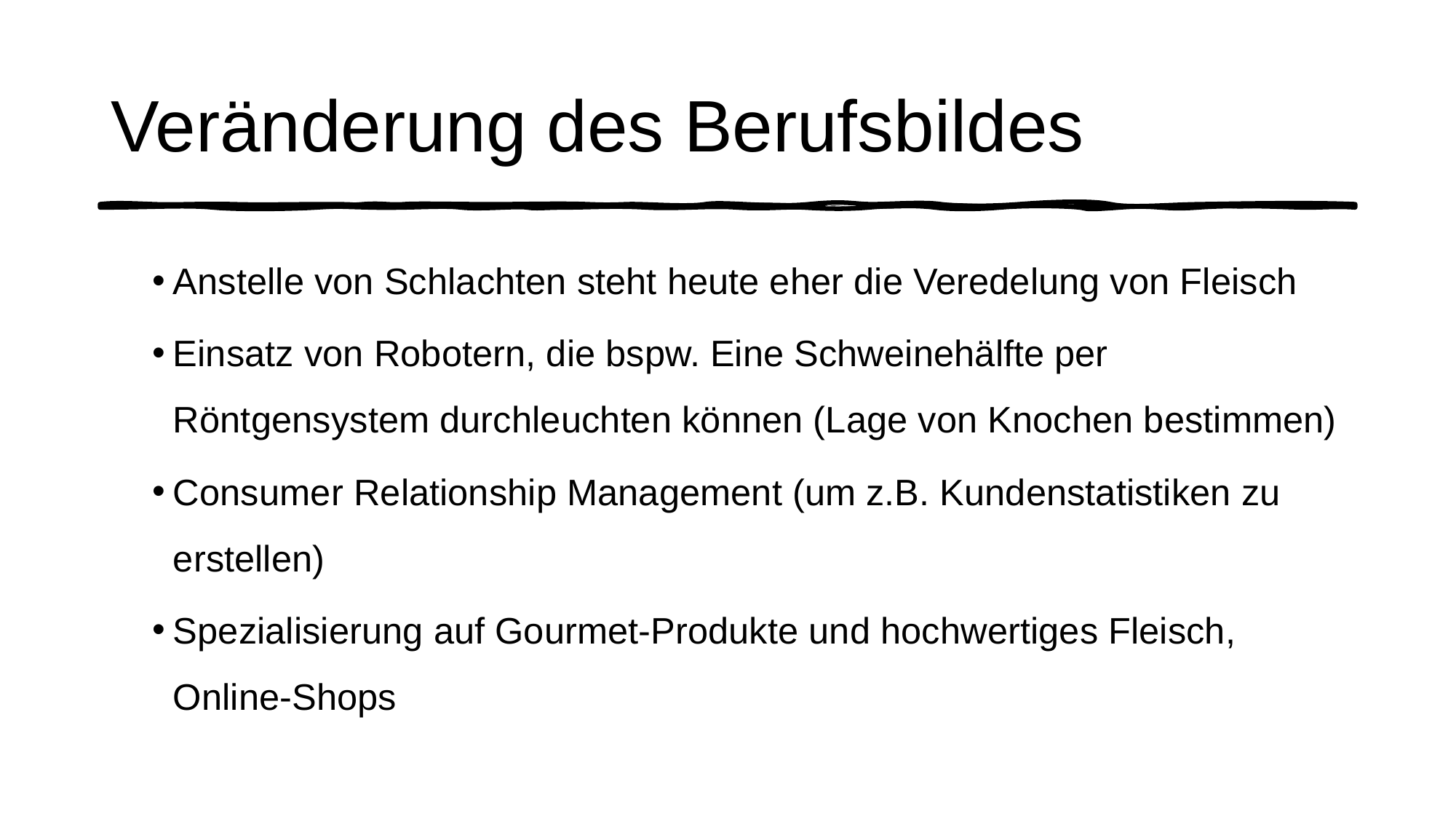

# Veränderung des Berufsbildes

Anstelle von Schlachten steht heute eher die Veredelung von Fleisch
Einsatz von Robotern, die bspw. Eine Schweinehälfte per Röntgensystem durchleuchten können (Lage von Knochen bestimmen)
Consumer Relationship Management (um z.B. Kundenstatistiken zu erstellen)
Spezialisierung auf Gourmet-Produkte und hochwertiges Fleisch, Online-Shops